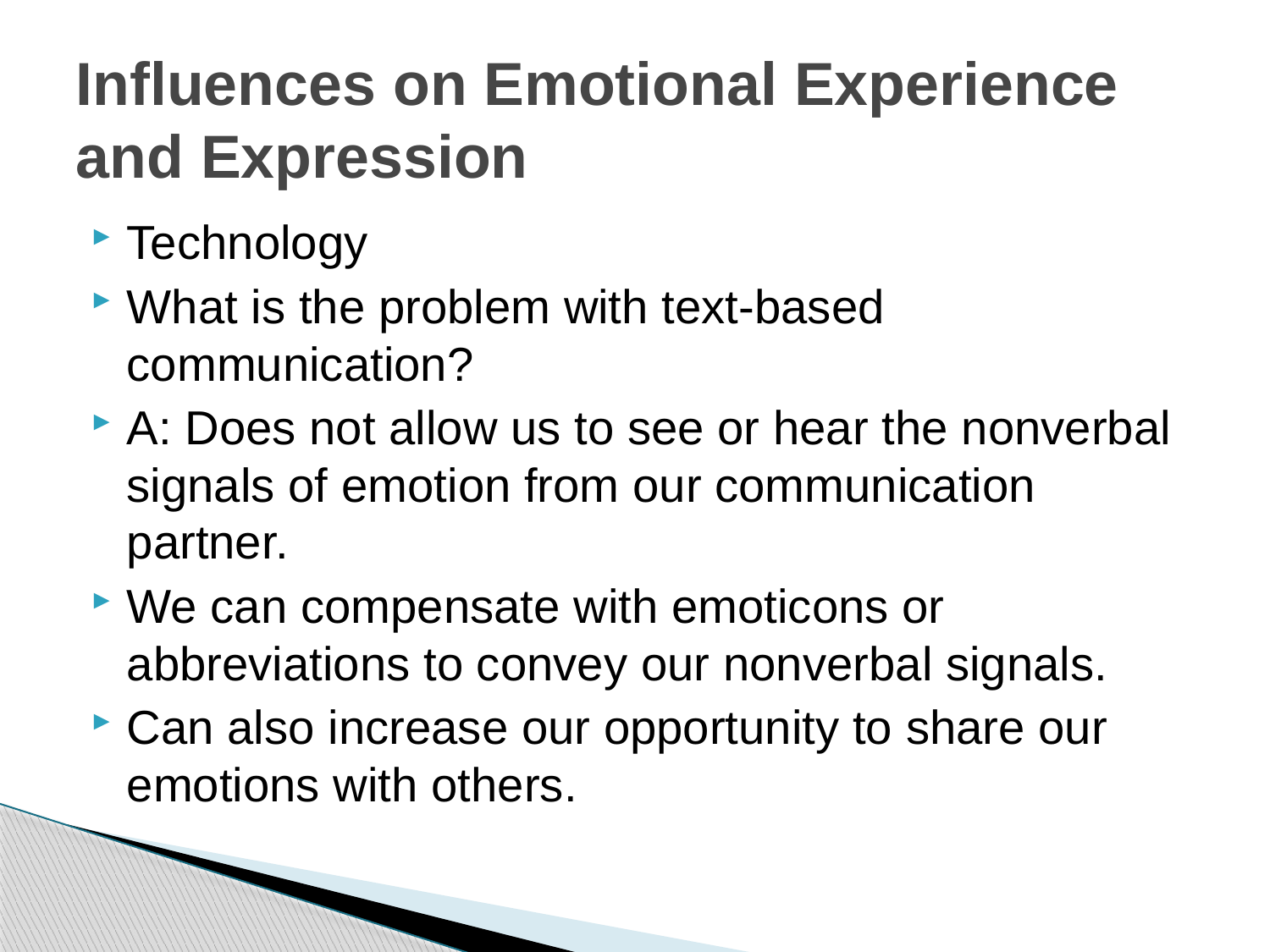

# Influences on Emotional Experience and Expression
Technology
What is the problem with text-based communication?
A: Does not allow us to see or hear the nonverbal signals of emotion from our communication partner.
We can compensate with emoticons or abbreviations to convey our nonverbal signals.
Can also increase our opportunity to share our emotions with others.